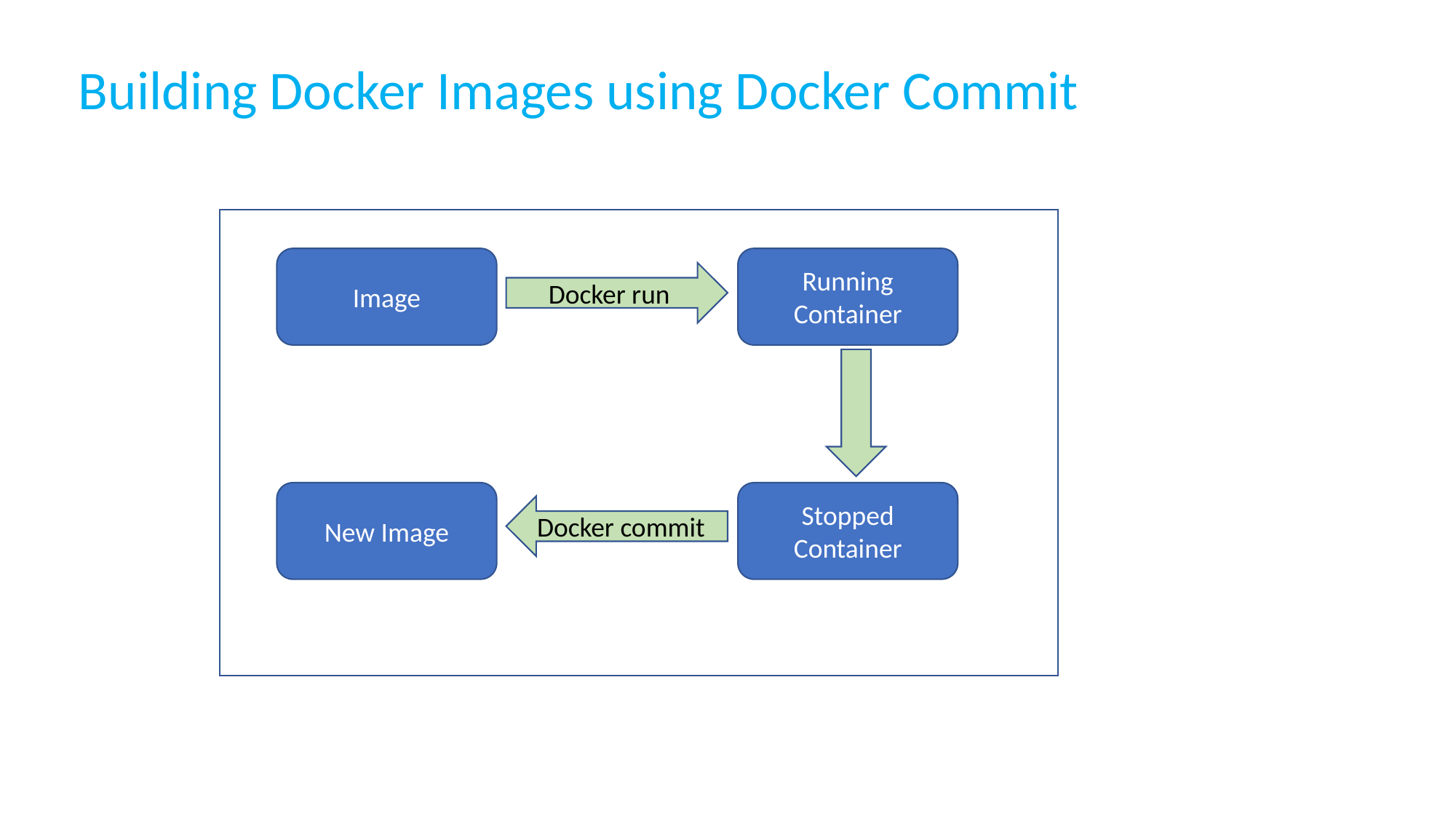

Building Docker Images using Docker Commit

Running Container
Image
Docker run

Stopped Container
New Image

Docker commit